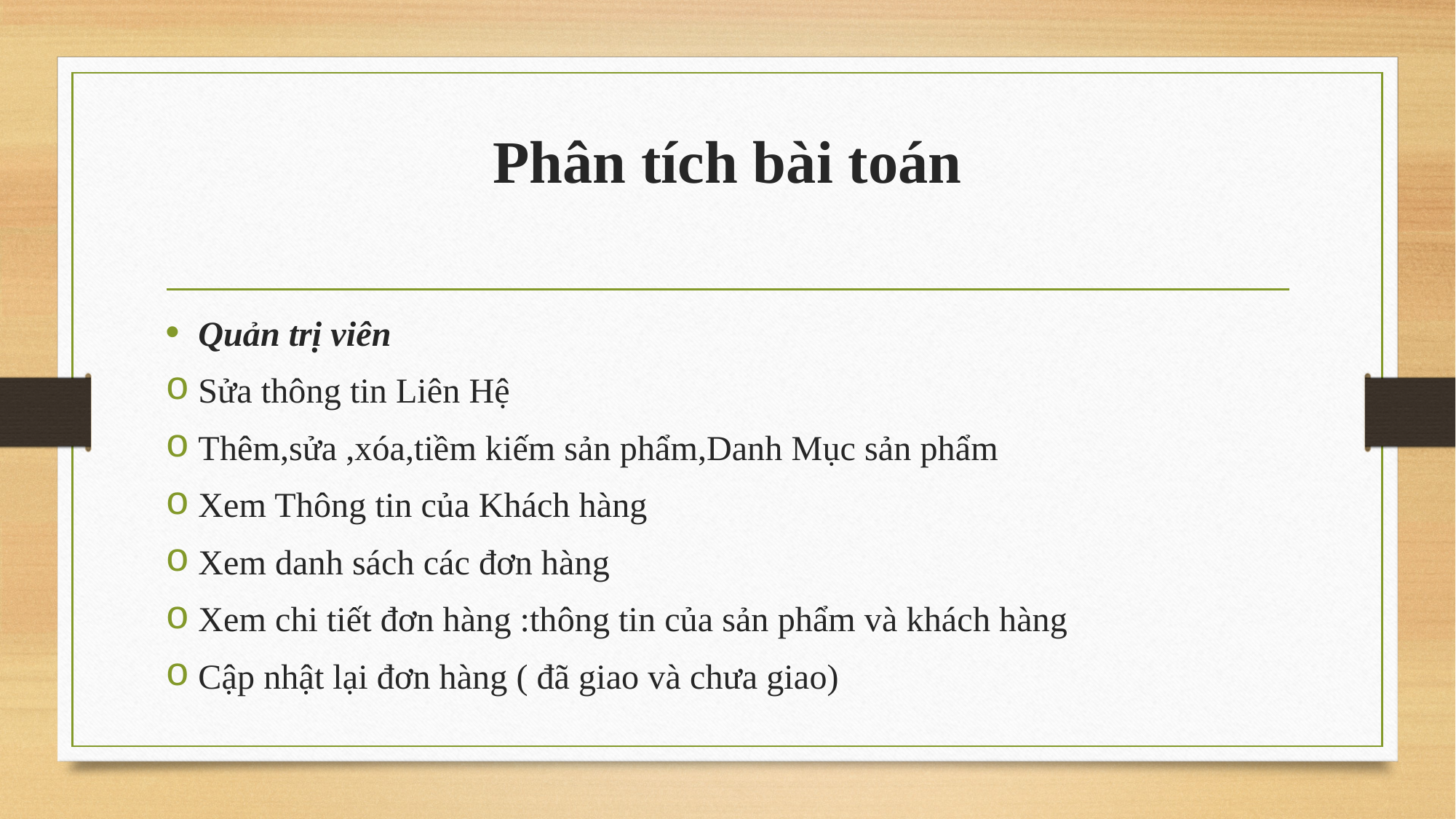

# Phân tích bài toán
Quản trị viên
Sửa thông tin Liên Hệ
Thêm,sửa ,xóa,tiềm kiếm sản phẩm,Danh Mục sản phẩm
Xem Thông tin của Khách hàng
Xem danh sách các đơn hàng
Xem chi tiết đơn hàng :thông tin của sản phẩm và khách hàng
Cập nhật lại đơn hàng ( đã giao và chưa giao)